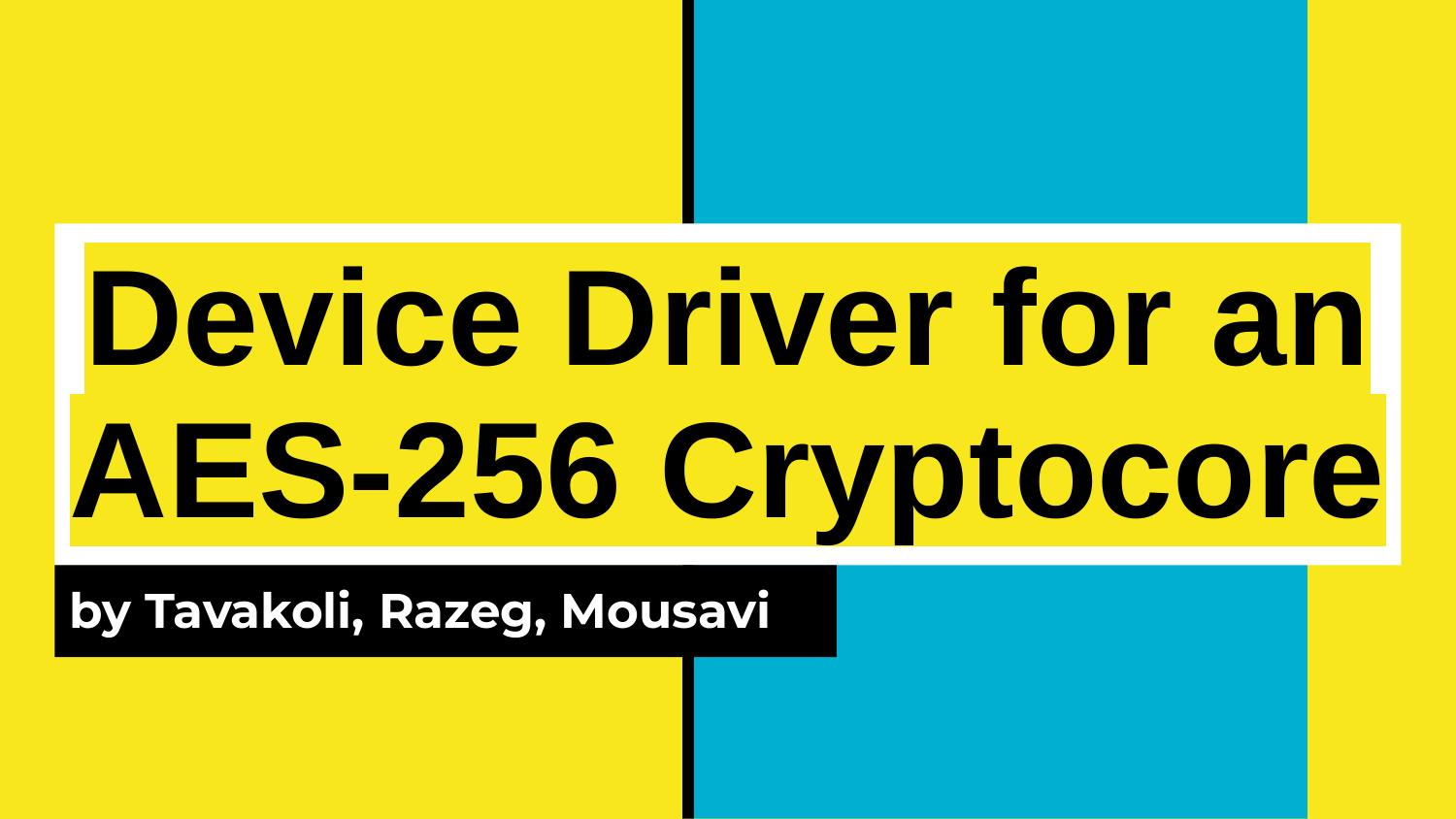

# Device Driver for an AES-256 Cryptocore
by Tavakoli, Razeg, Mousavi